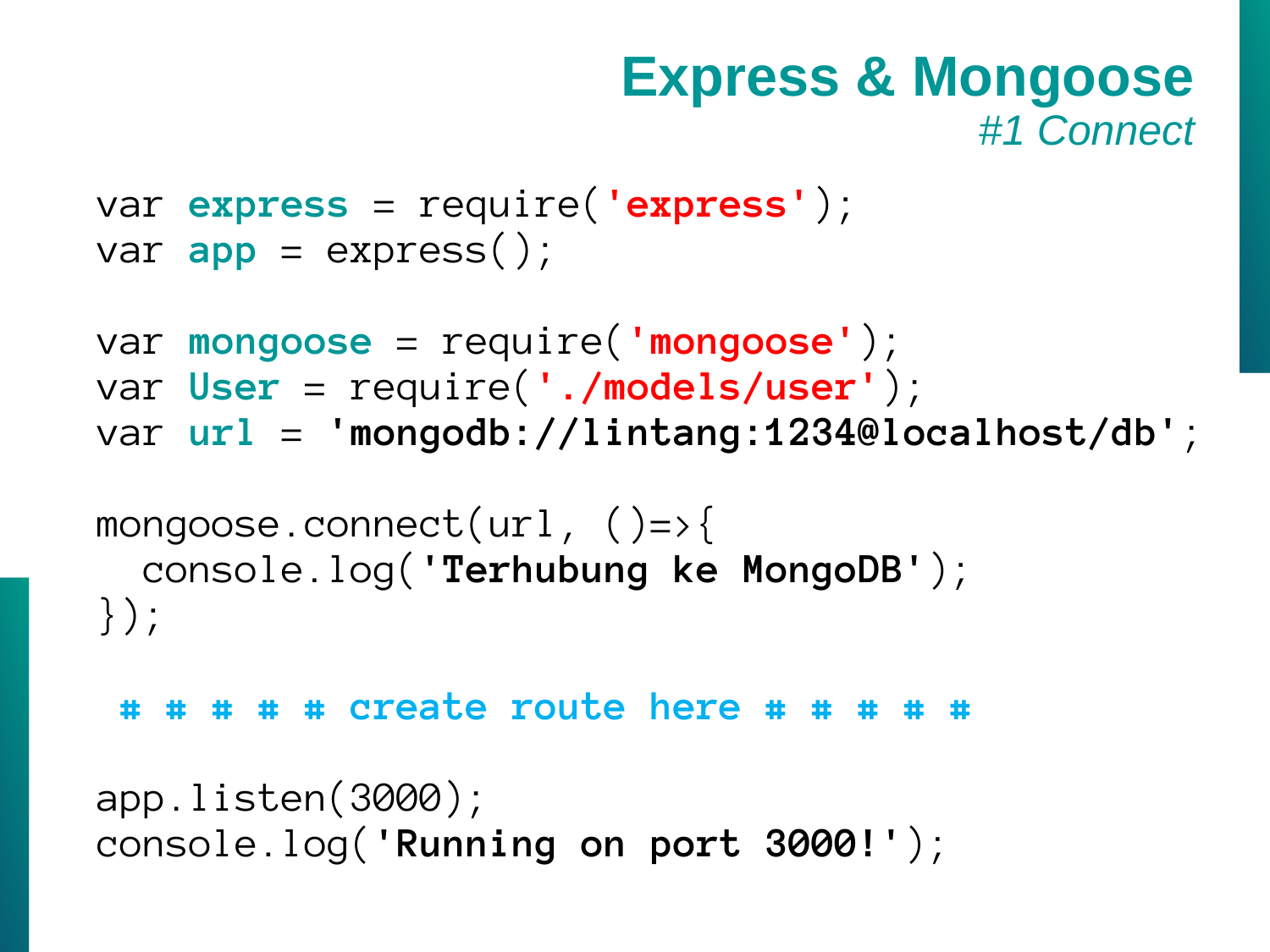

Express & Mongoose
#1 Connect
var express = require('express');
var app = express();
var mongoose = require('mongoose');
var User = require('./models/user');
var url = 'mongodb://lintang:1234@localhost/db';
mongoose.connect(url, ()=>{
  console.log('Terhubung ke MongoDB');
});

 # # # # # create route here # # # # #

app.listen(3000);
console.log('Running on port 3000!');